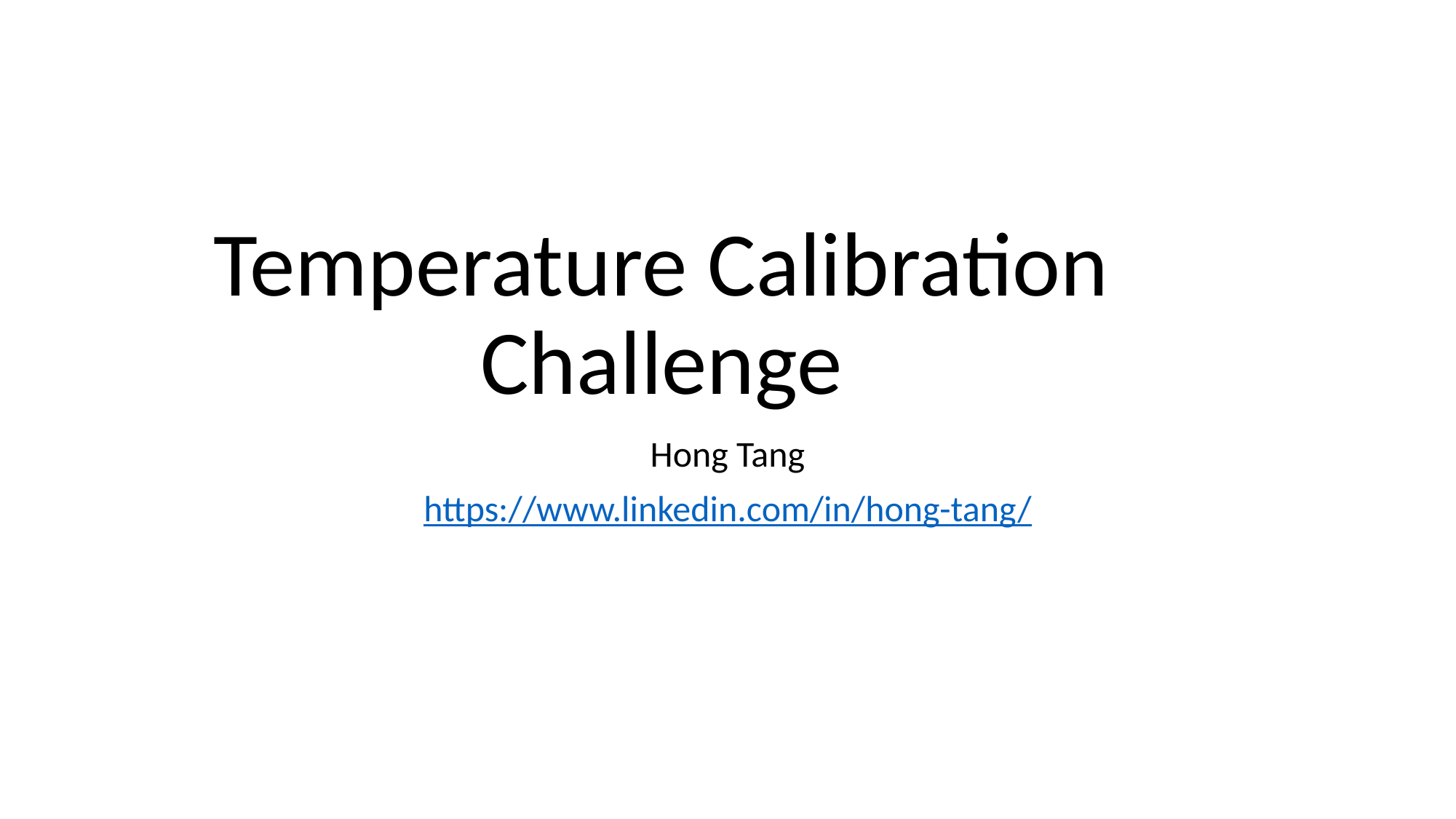

# Temperature Calibration Challenge
Hong Tang
https://www.linkedin.com/in/hong-tang/